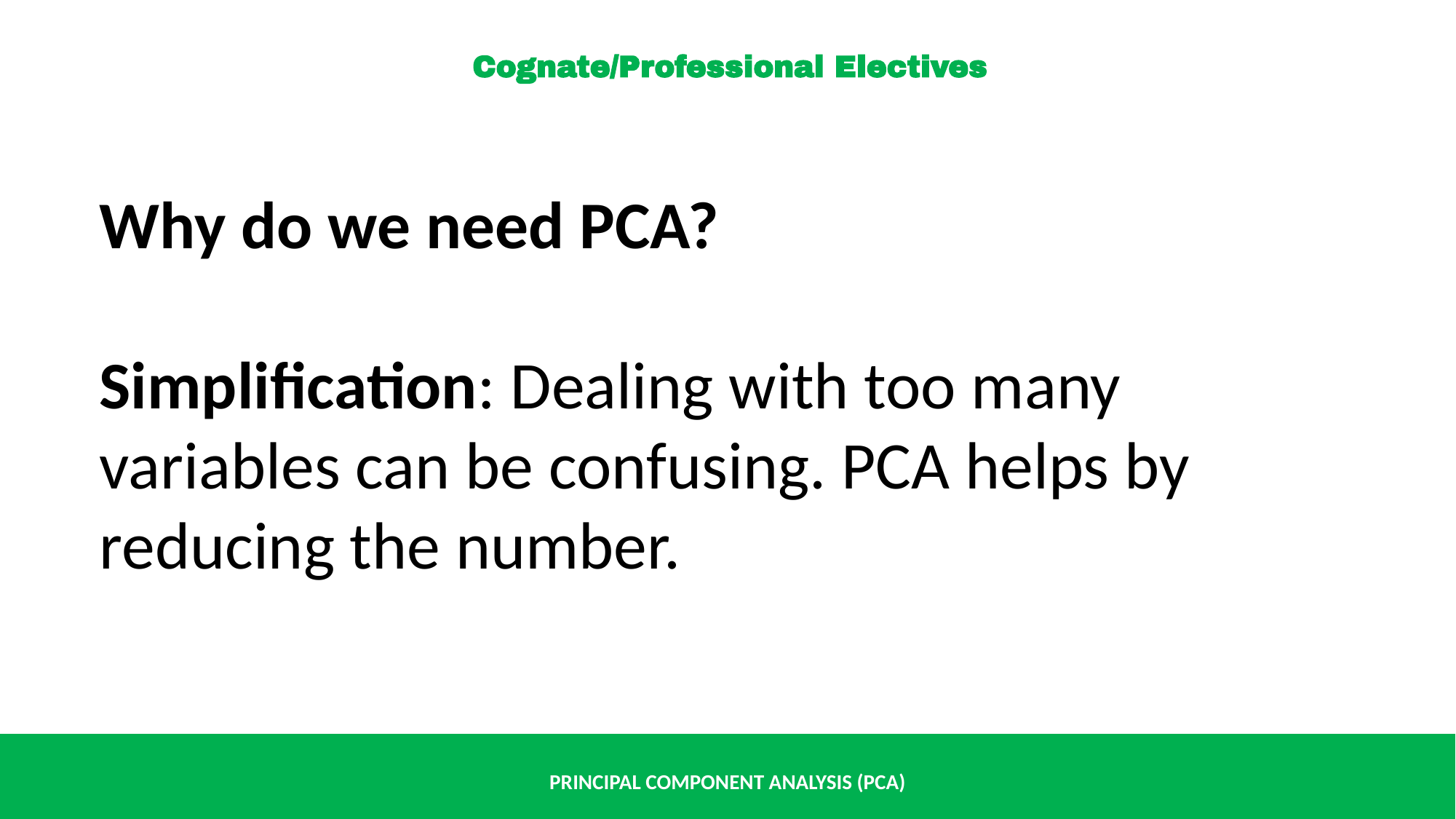

Why do we need PCA?

Simplification: Dealing with too many variables can be confusing. PCA helps by reducing the number.